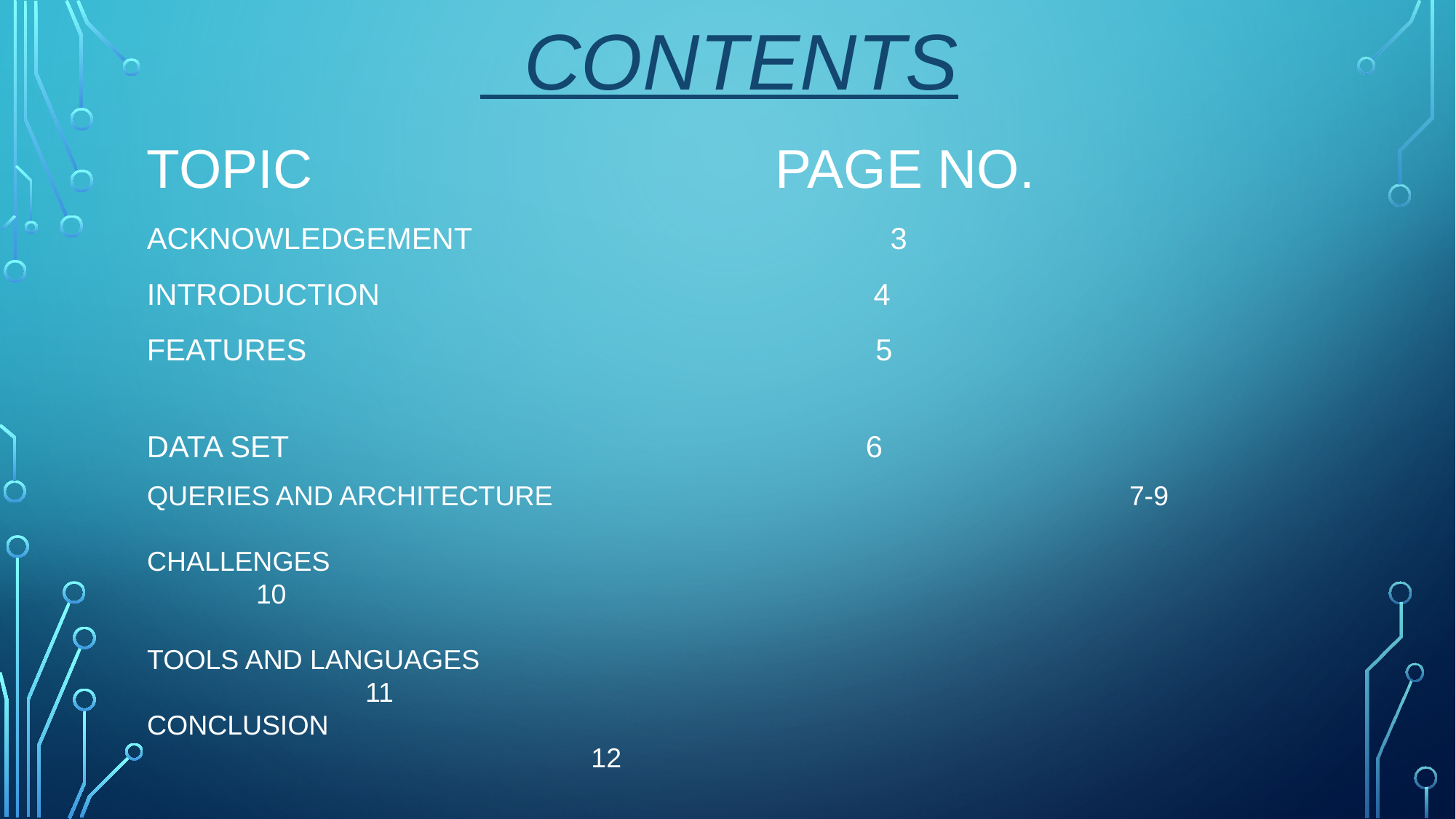

CONTENTS
TOPIC                                           PAGE NO.
ACKNOWLEDGEMENT                                                  3
INTRODUCTION                                                           4
FEATURES                                                                    5
DATA SET                                                                     6

QUERIES AND ARCHITECTURE                                    			7-9

CHALLENGES                                              						10

TOOLS AND LANGUAGES      								11
CONCLUSION 												 12